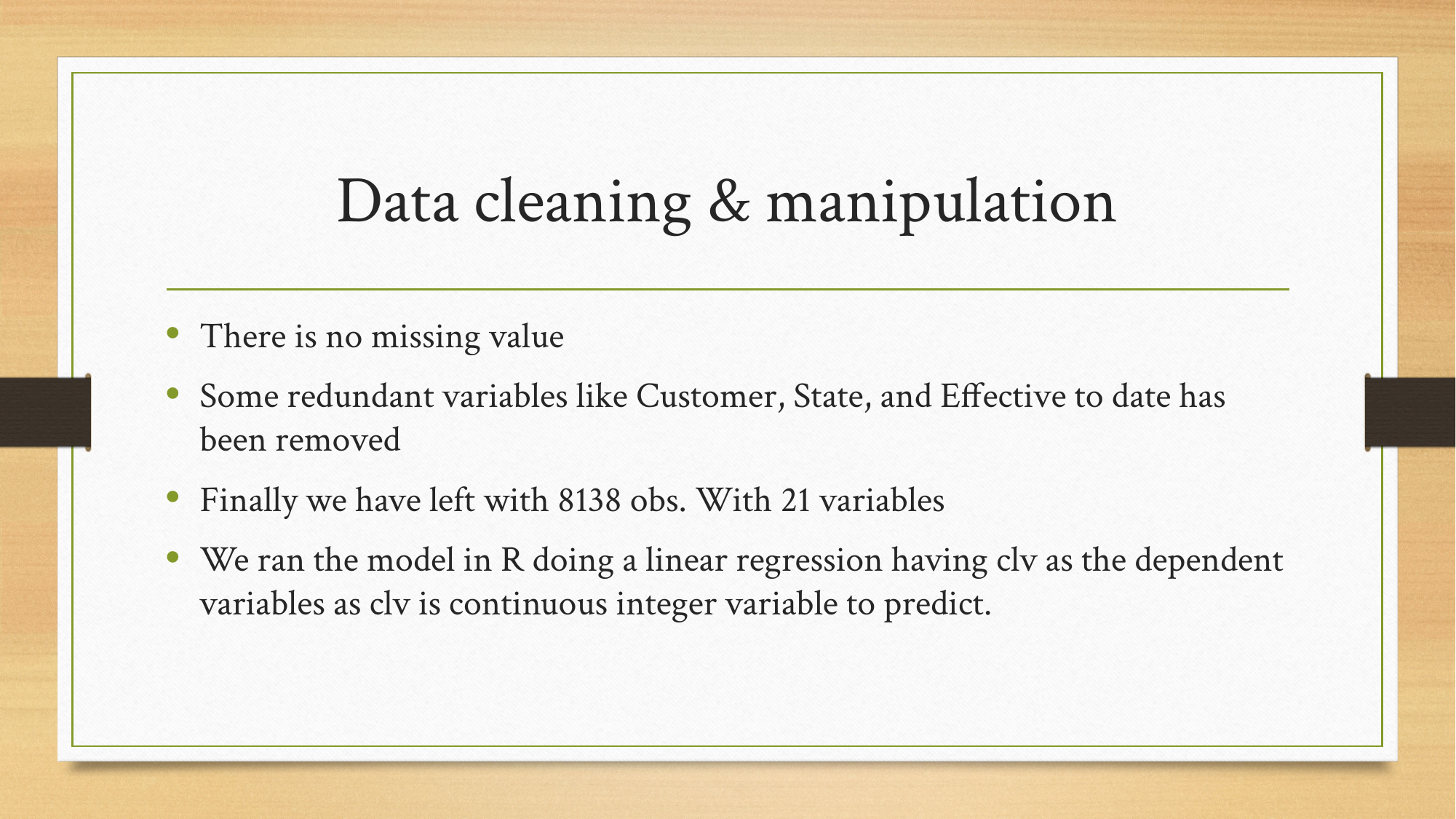

# Data cleaning & manipulation
There is no missing value
Some redundant variables like Customer, State, and Effective to date has been removed
Finally we have left with 8138 obs. With 21 variables
We ran the model in R doing a linear regression having clv as the dependent variables as clv is continuous integer variable to predict.